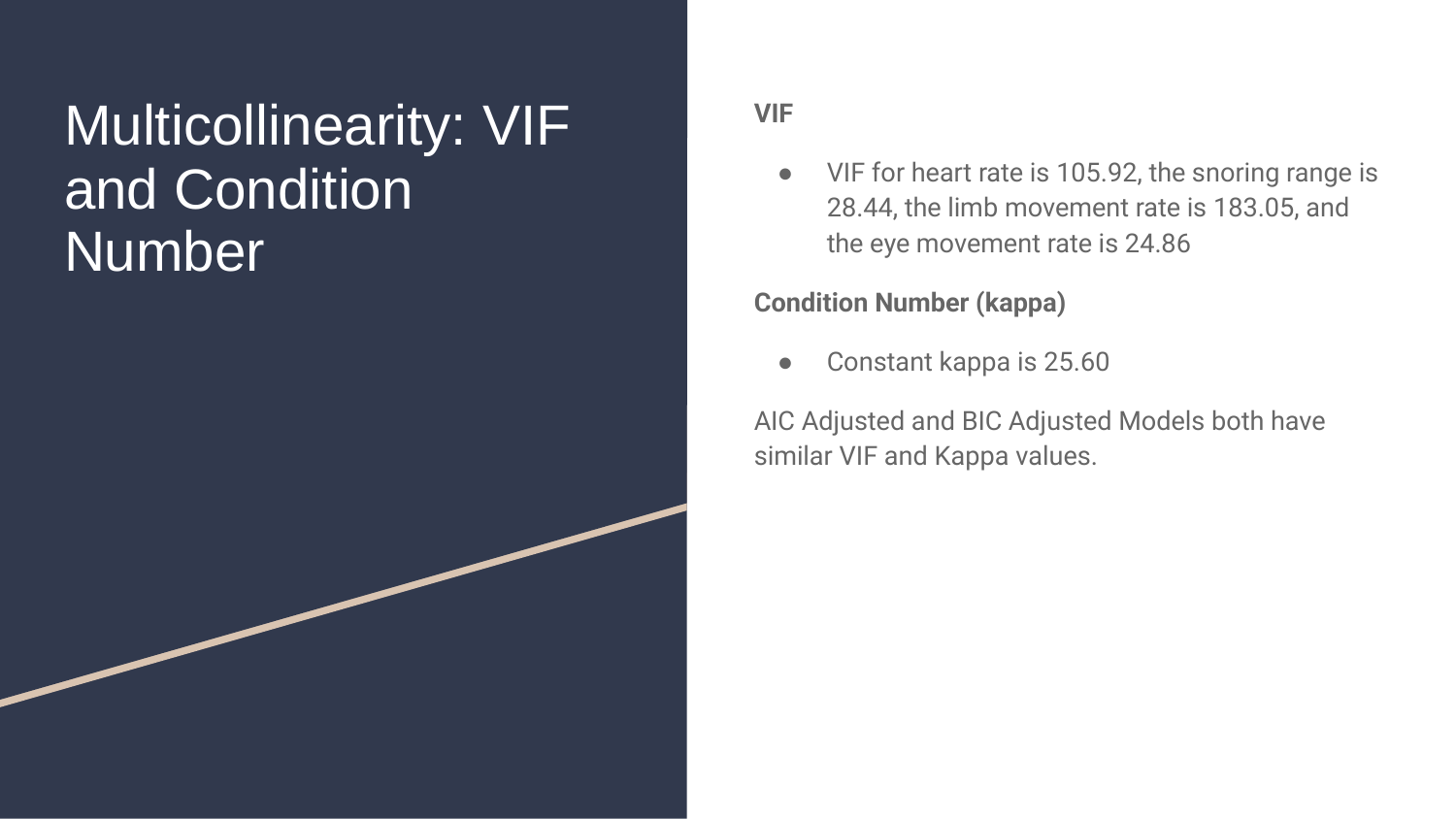

# Multicollinearity: VIF and Condition Number
VIF
VIF for heart rate is 105.92, the snoring range is 28.44, the limb movement rate is 183.05, and the eye movement rate is 24.86
Condition Number (kappa)
Constant kappa is 25.60
AIC Adjusted and BIC Adjusted Models both have similar VIF and Kappa values.